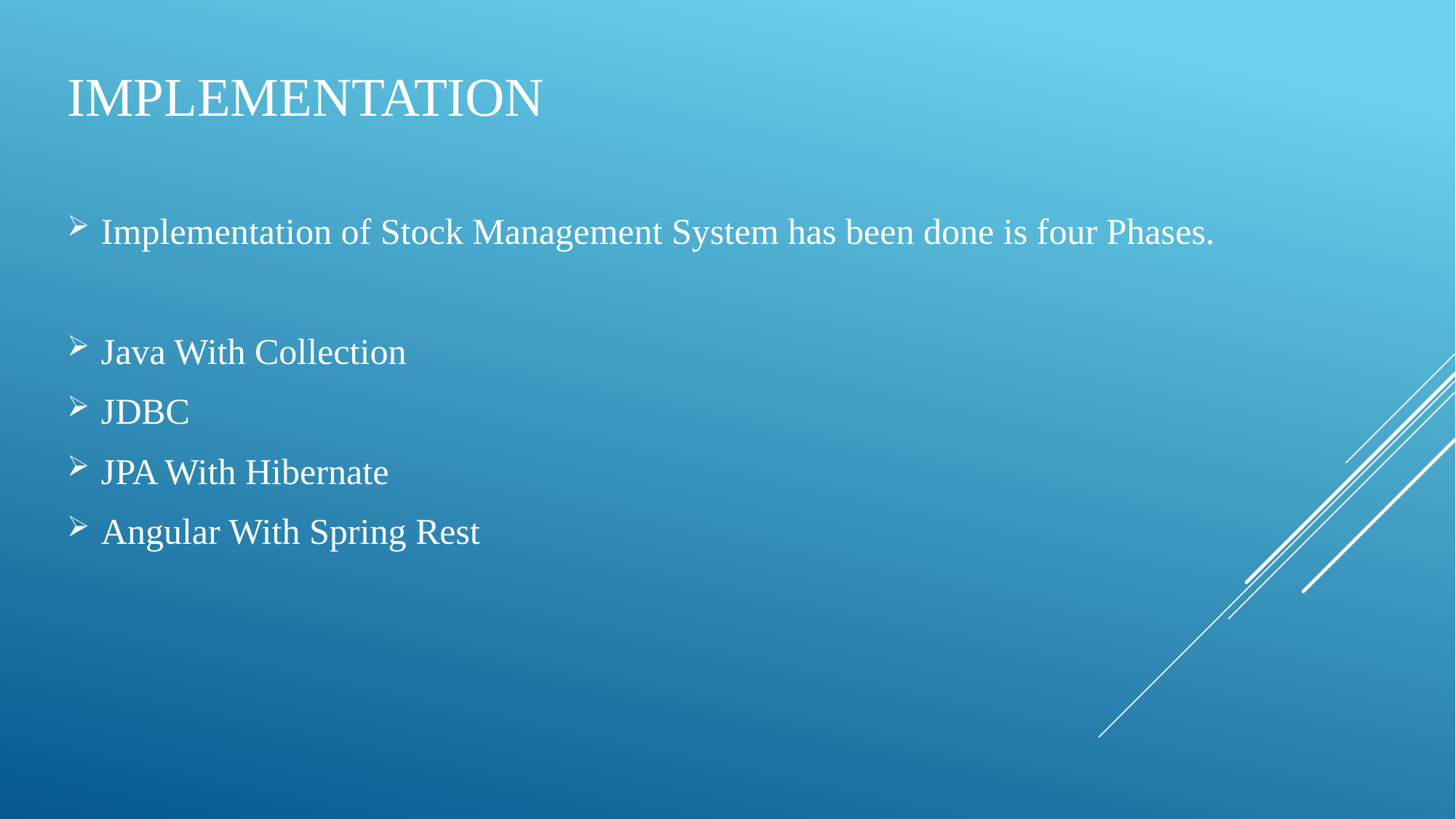

# IMPLEMENTATION
Implementation of Stock Management System has been done is four Phases.

Java With Collection
JDBC
JPA With Hibernate
Angular With Spring Rest